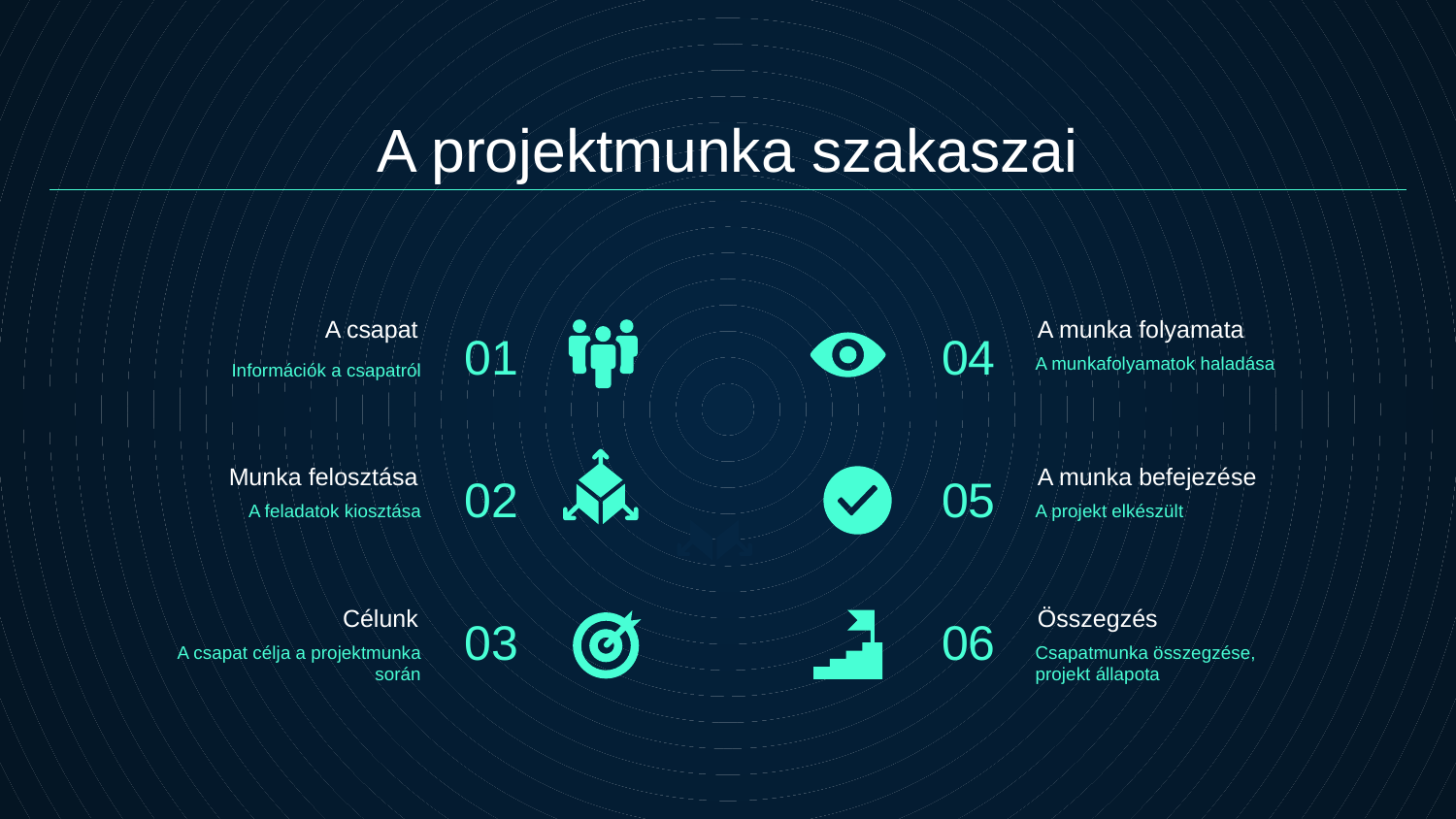

# A projektmunka szakaszai
Március vége
Adatgyűjtés befejezése
Design elkezdése

Végső verzió

01
04
A csapat

A munka folyamata

A munkafolyamatok haladása
Információk a csapatról

Feladatok kiosztása és mindenki elkezdi a saját feladatát

02
05
A munka befejezése

Munka felosztása

Utolsó hetek
A feladatok kiosztása
A projekt elkészült
A design már kész
Mindenki a saját weblap részét csinálja
Weboldal tökéletesítése és dokumentáció elkészítése

03
06
Célunk
Összegzés

A csapat célja a projektmunka során
Csapatmunka összegzése, projekt állapota
A projektmunka során az volt a cél, hogy mindenki rész vegyen a feladatok elkészítésében. Mindnyájan megpróbáltuk kivenni a részünket a design és a weblap szerkesztés részéből is.
Árprilis közepe

Eddigi design elvetése
Teljesen újnak álltunk neki

Együtt egyszerűbb

Április eleje

Design folytatása